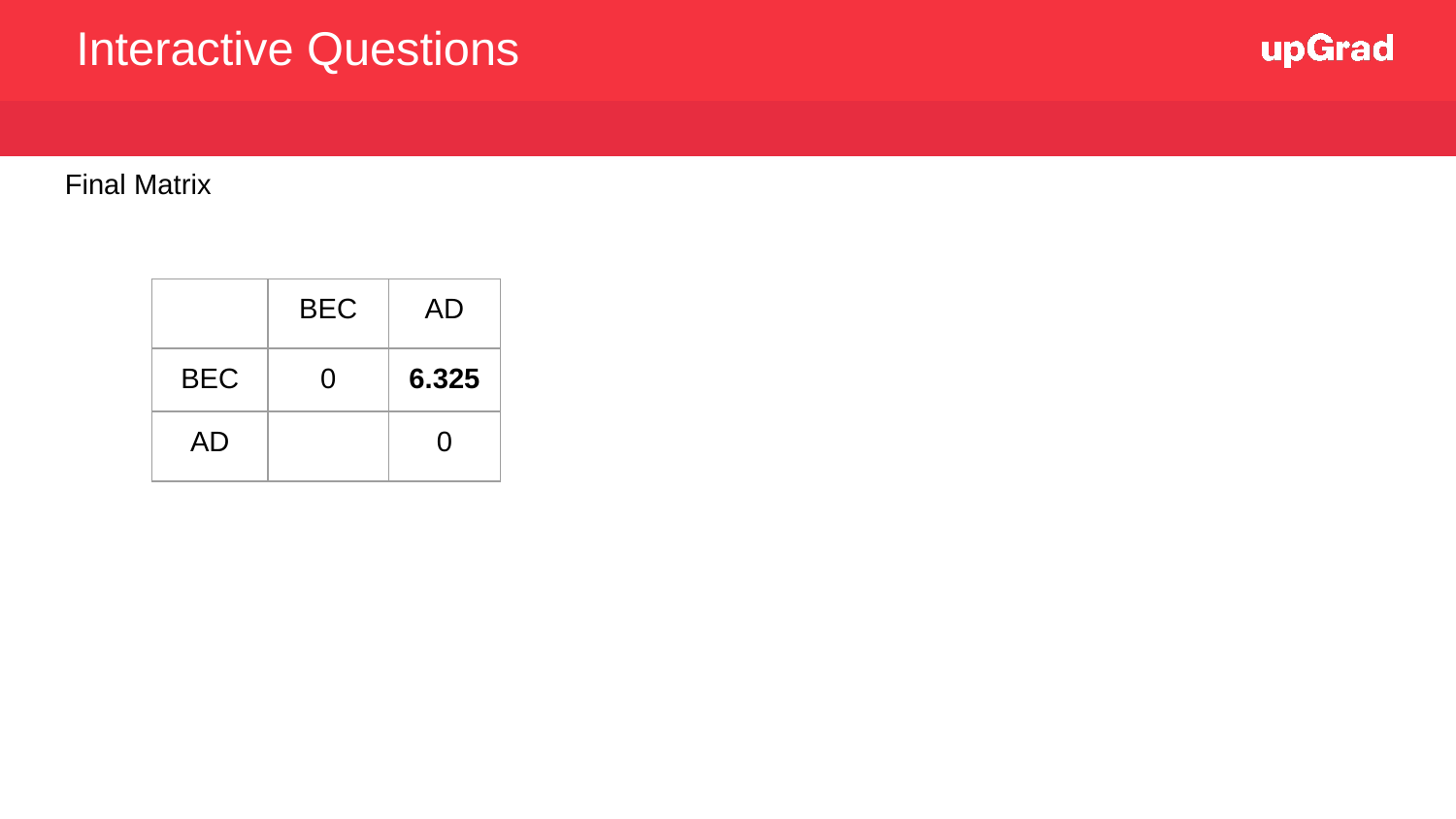

Interactive Questions

Final Matrix

|  | BEC | AD |
| --- | --- | --- |
| BEC | 0 | 6.325 |
| AD |  | 0 |